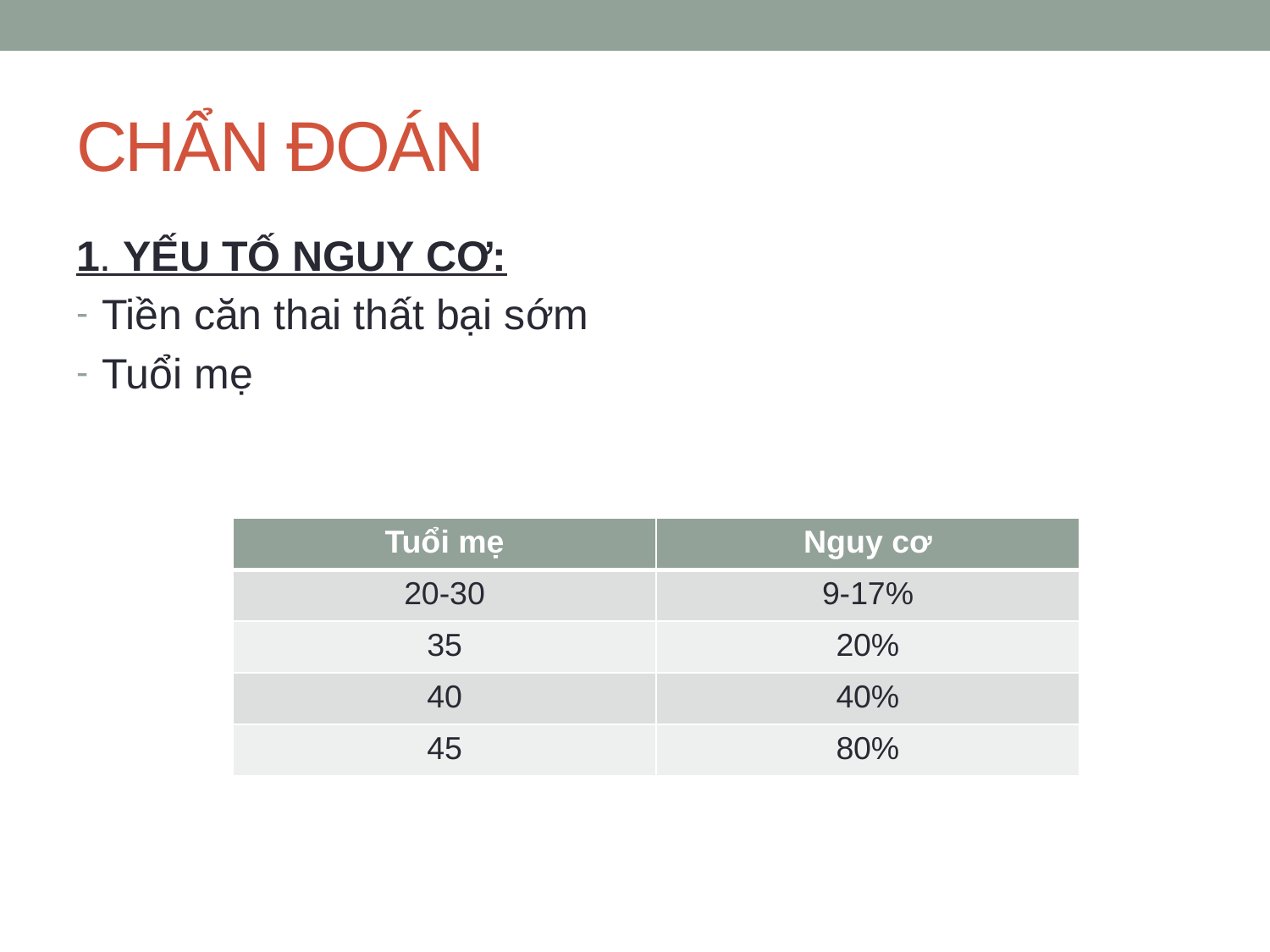

# CHẨN ĐOÁN
1. YẾU TỐ NGUY CƠ:
Tiền căn thai thất bại sớm
Tuổi mẹ
| Tuổi mẹ | Nguy cơ |
| --- | --- |
| 20-30 | 9-17% |
| 35 | 20% |
| 40 | 40% |
| 45 | 80% |